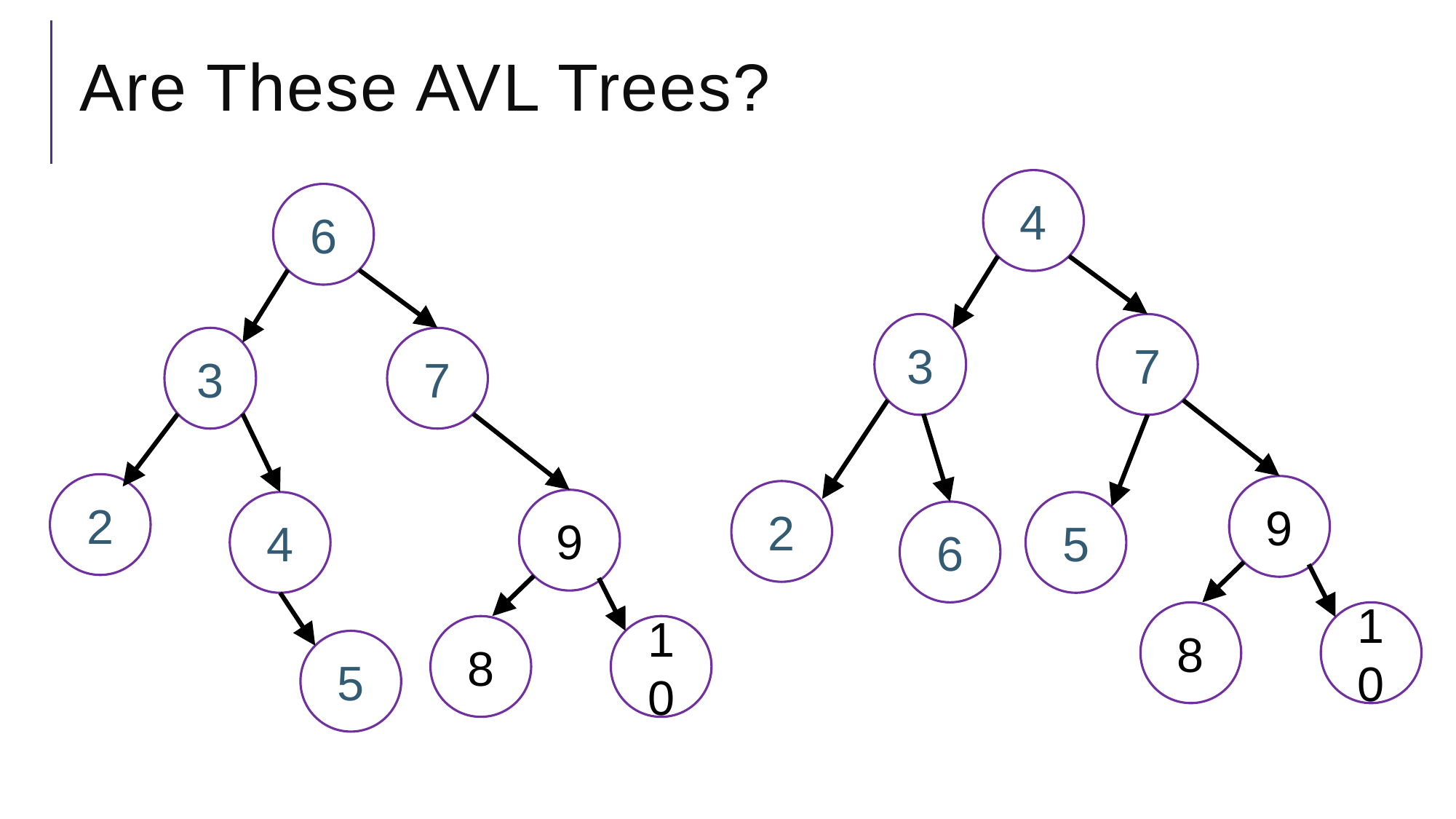

# Are These AVL Trees?
4
6
3
7
3
7
2
9
2
9
4
5
6
10
8
10
8
5